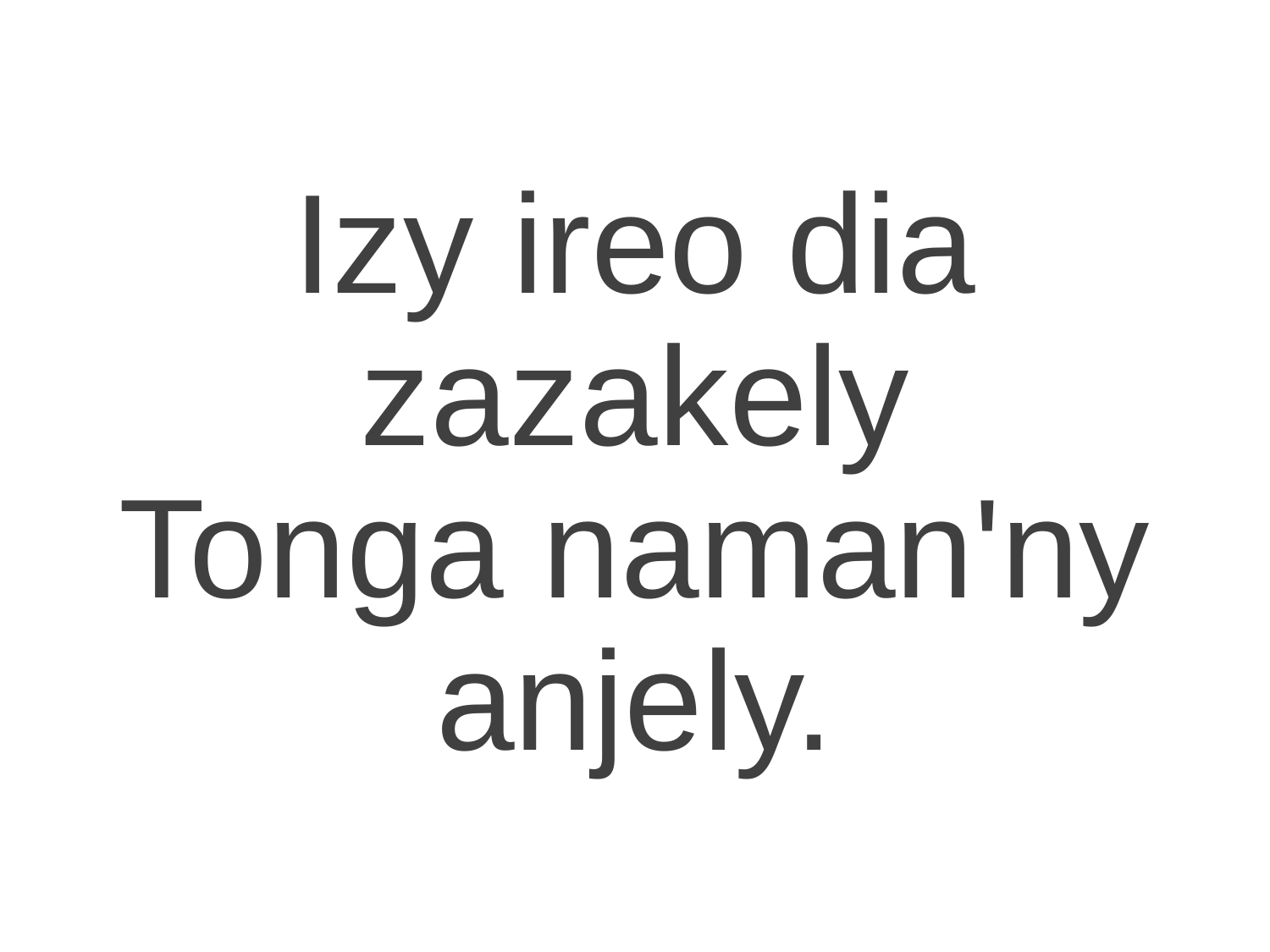

Izy ireo dia zazakely
Tonga naman'ny anjely.